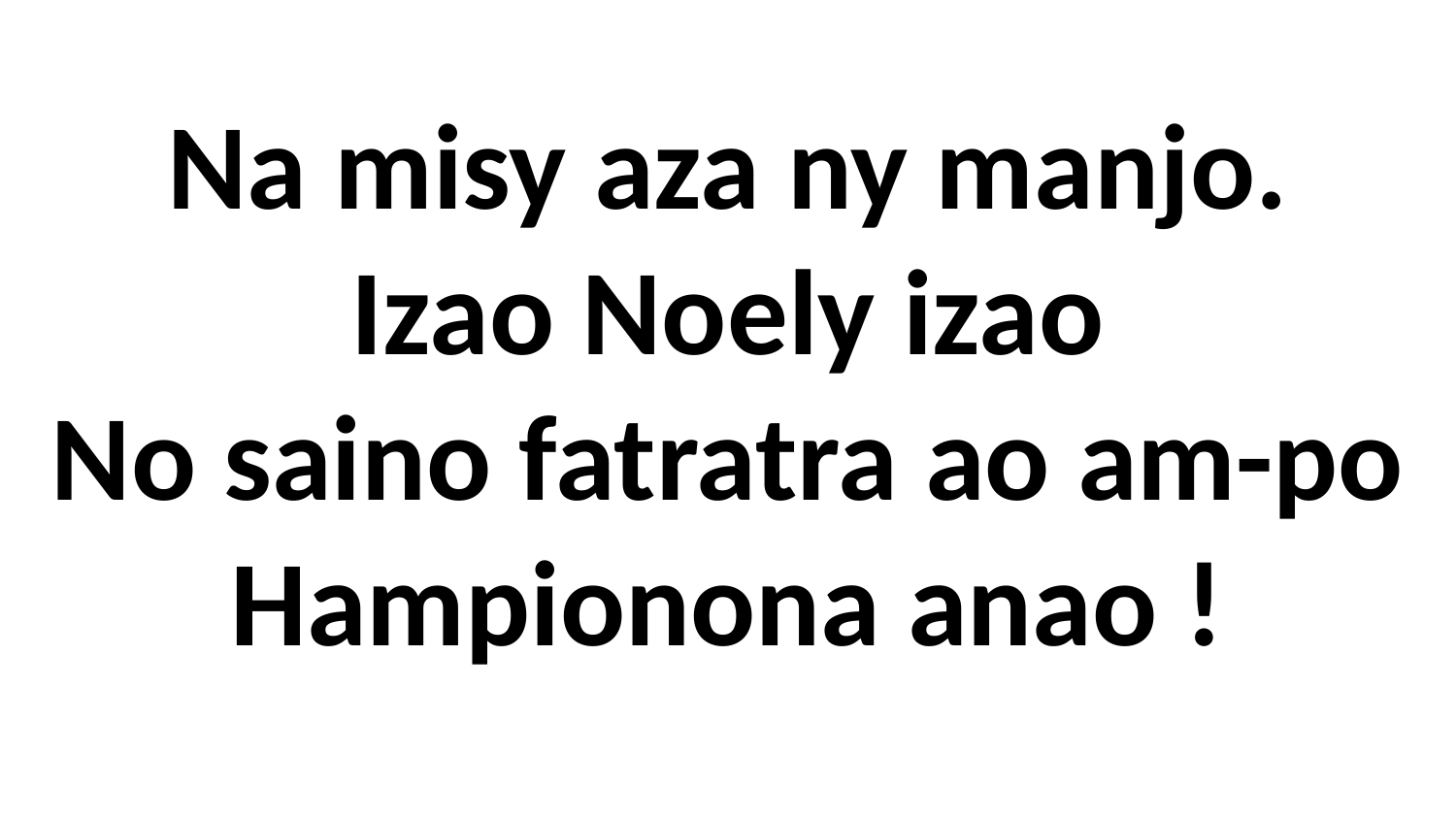

# Na misy aza ny manjo. Izao Noely izao No saino fatratra ao am-po Hampionona anao !